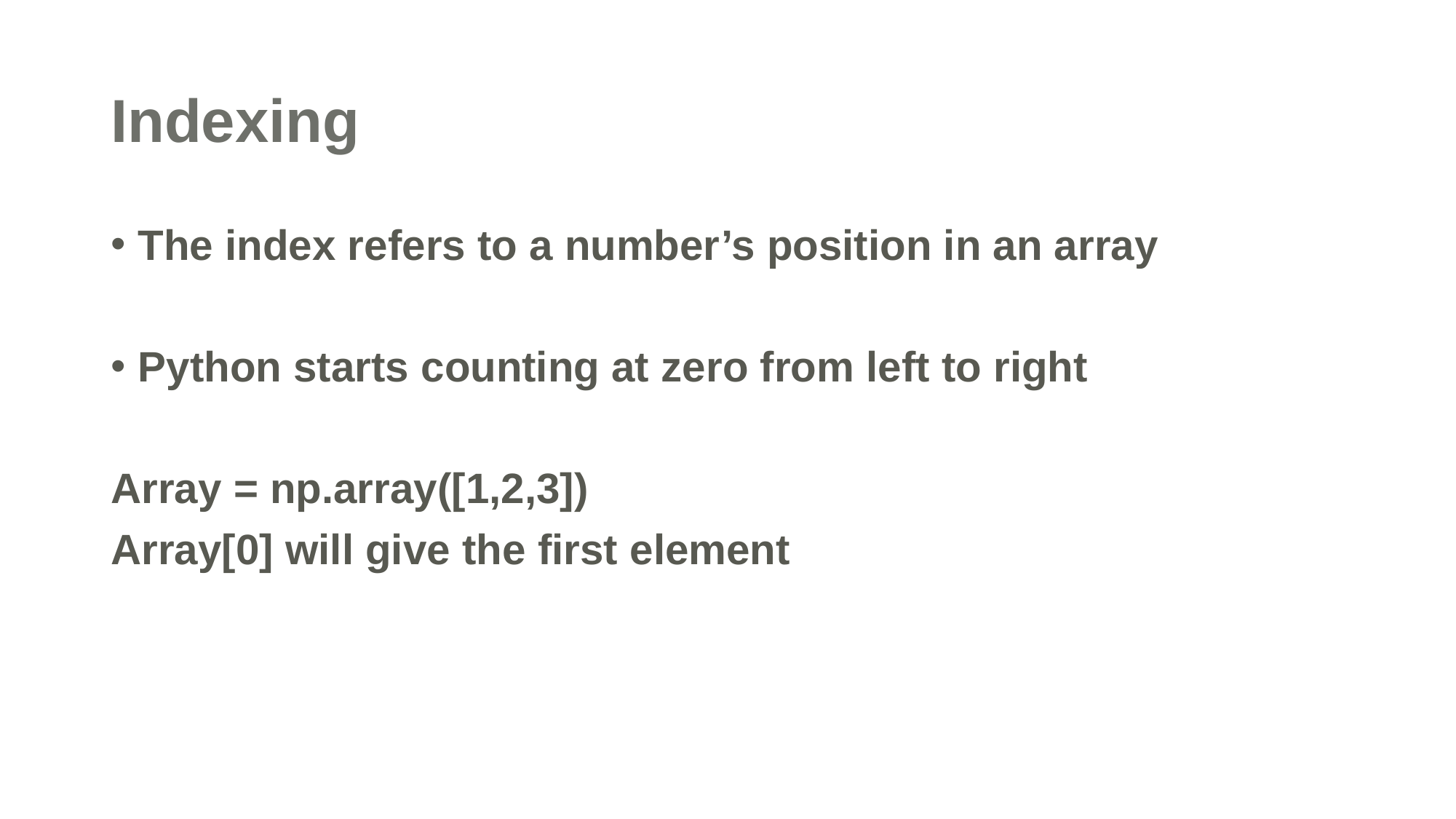

# Indexing
The index refers to a number’s position in an array

Python starts counting at zero from left to right

Array = np.array([1,2,3])
Array[0] will give the first element